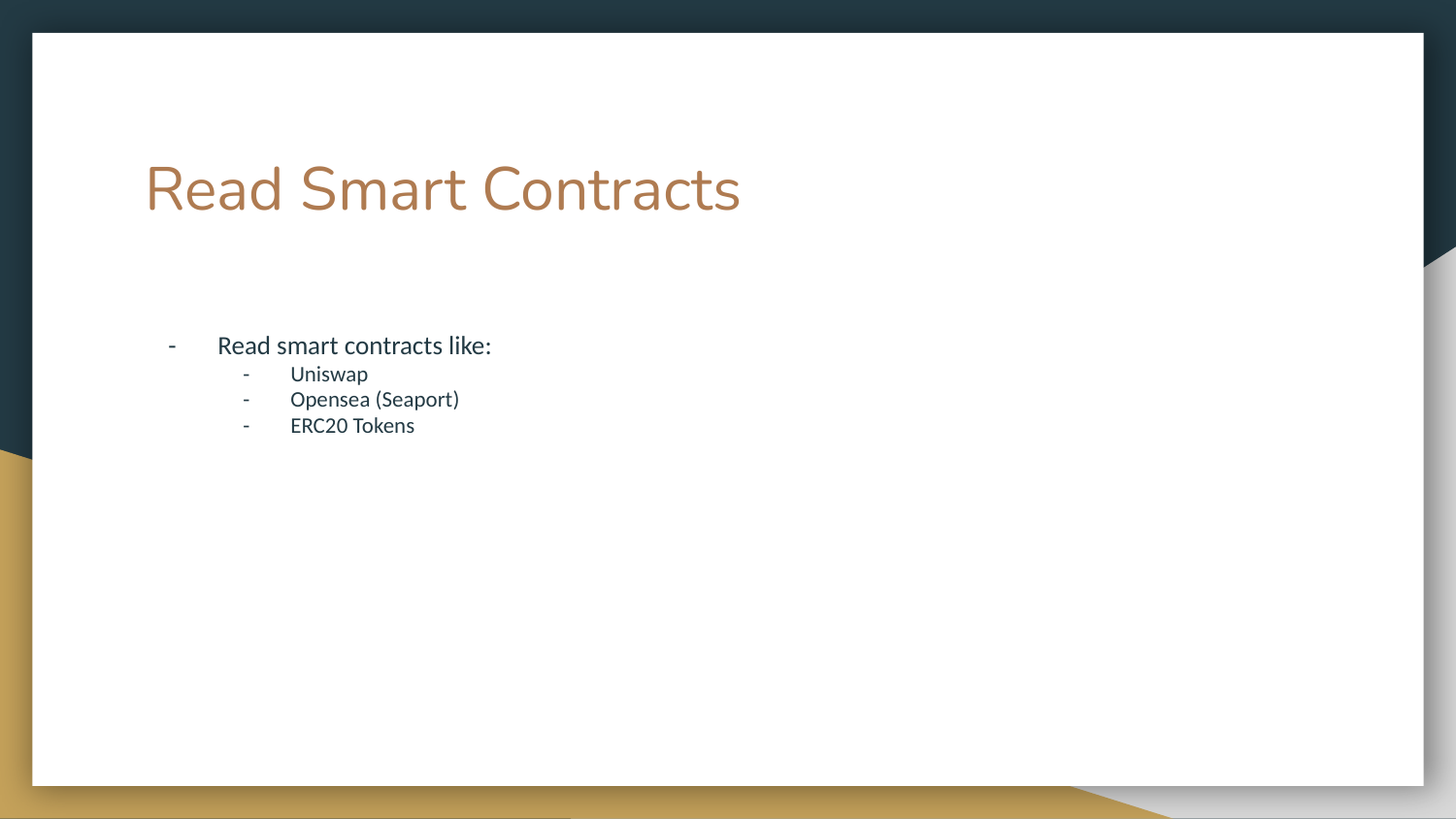

# Read Smart Contracts
Read smart contracts like:
Uniswap
Opensea (Seaport)
ERC20 Tokens